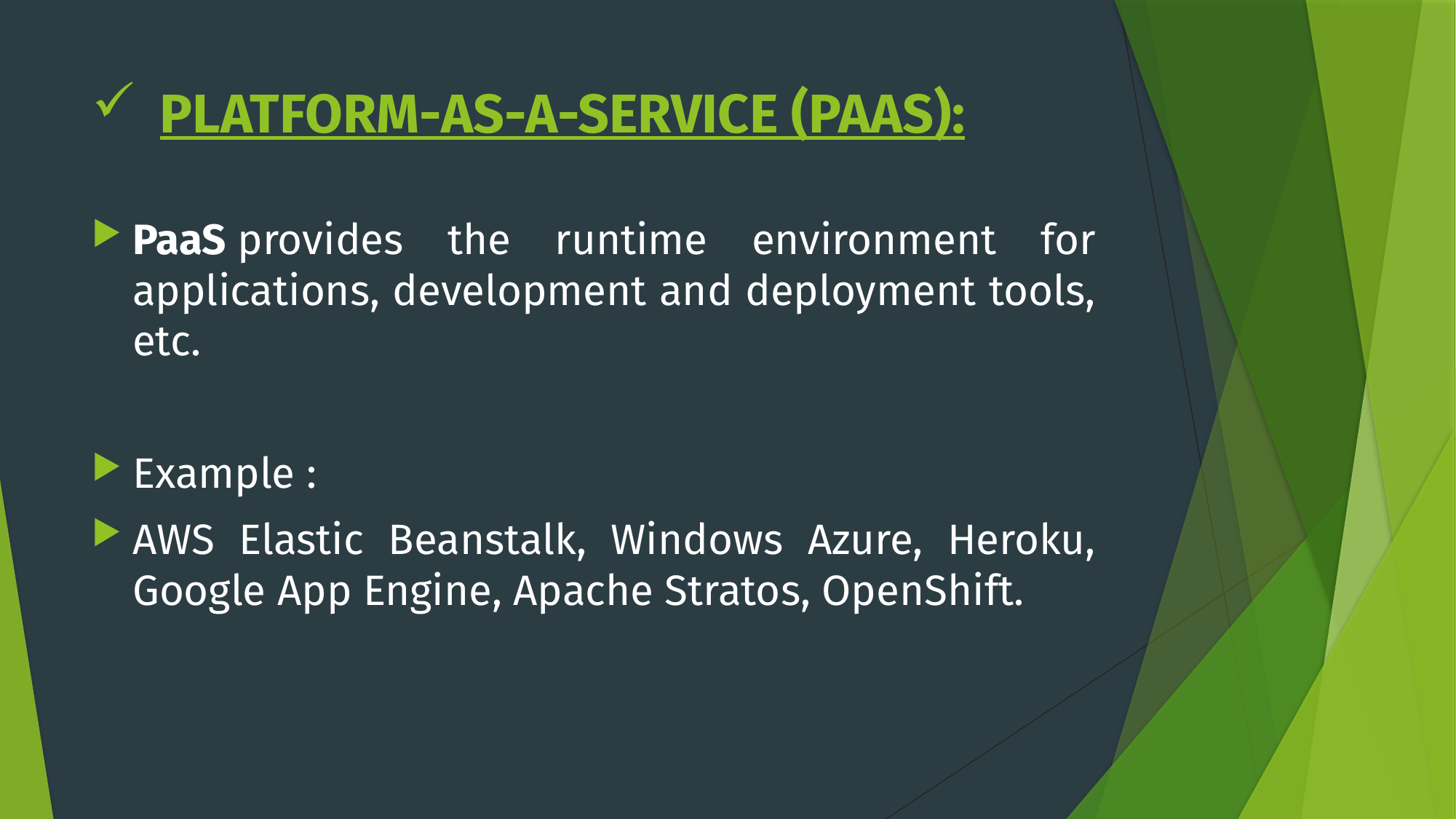

# PLATFORM-AS-A-SERVICE (PAAS):
PaaS provides the runtime environment for applications, development and deployment tools, etc.

Example :
AWS Elastic Beanstalk, Windows Azure, Heroku, Google App Engine, Apache Stratos, OpenShift.